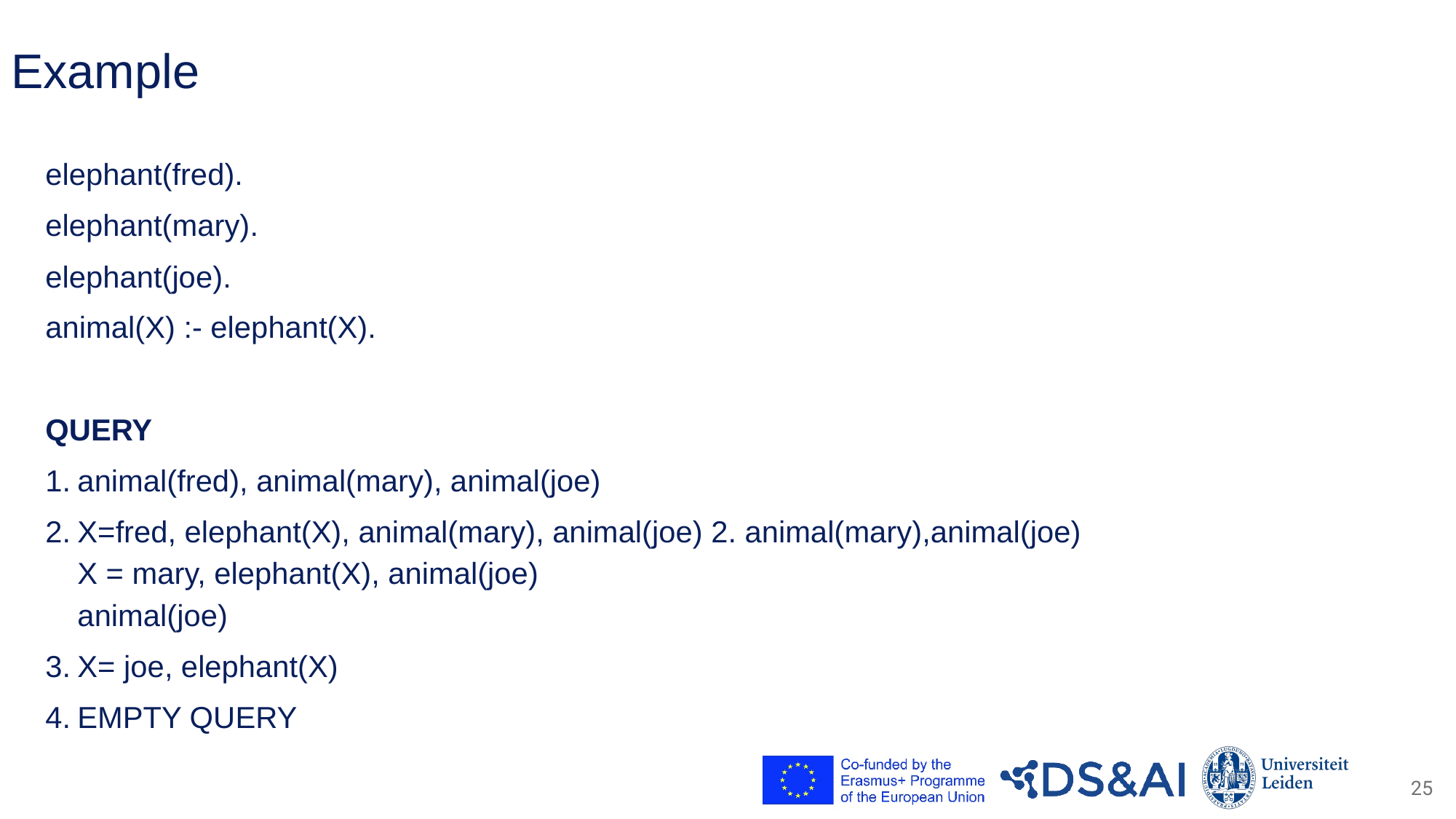

# Example
elephant(fred).
elephant(mary).
elephant(joe).
animal(X) :- elephant(X).

QUERY
animal(fred), animal(mary), animal(joe)
X=fred, elephant(X), animal(mary), animal(joe) 2. animal(mary),animal(joe)
X = mary, elephant(X), animal(joe)
animal(joe)
X= joe, elephant(X)
EMPTY QUERY
25